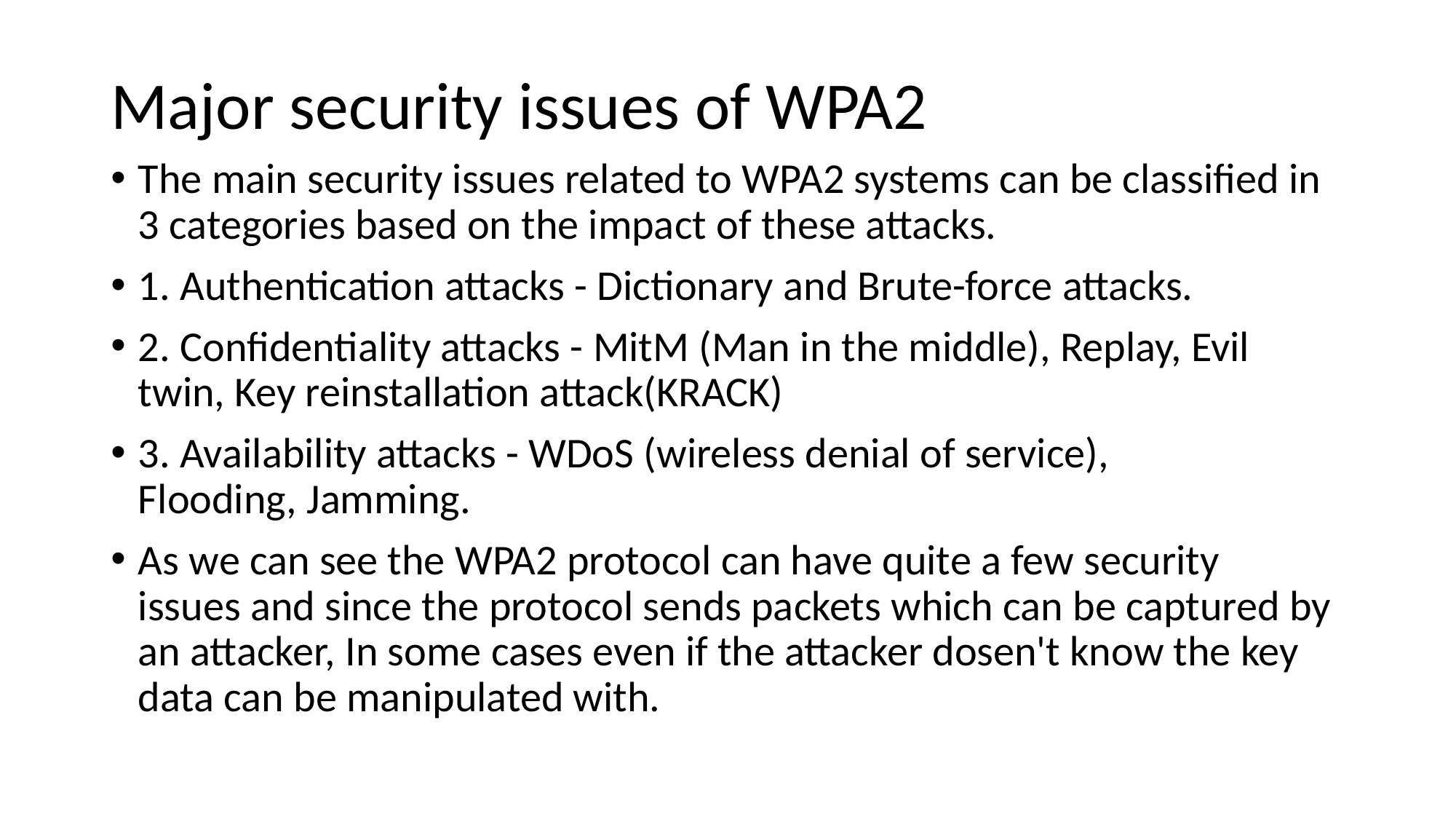

# Major security issues of WPA2
The main security issues related to WPA2 systems can be classified in 3 categories based on the impact of these attacks.
1. Authentication attacks - Dictionary and Brute-force attacks.
2. Confidentiality attacks - MitM (Man in the middle), Replay, Evil twin, Key reinstallation attack(KRACK)
3. Availability attacks - WDoS (wireless denial of service),  Flooding, Jamming.
As we can see the WPA2 protocol can have quite a few security issues and since the protocol sends packets which can be captured by an attacker, In some cases even if the attacker dosen't know the key data can be manipulated with.